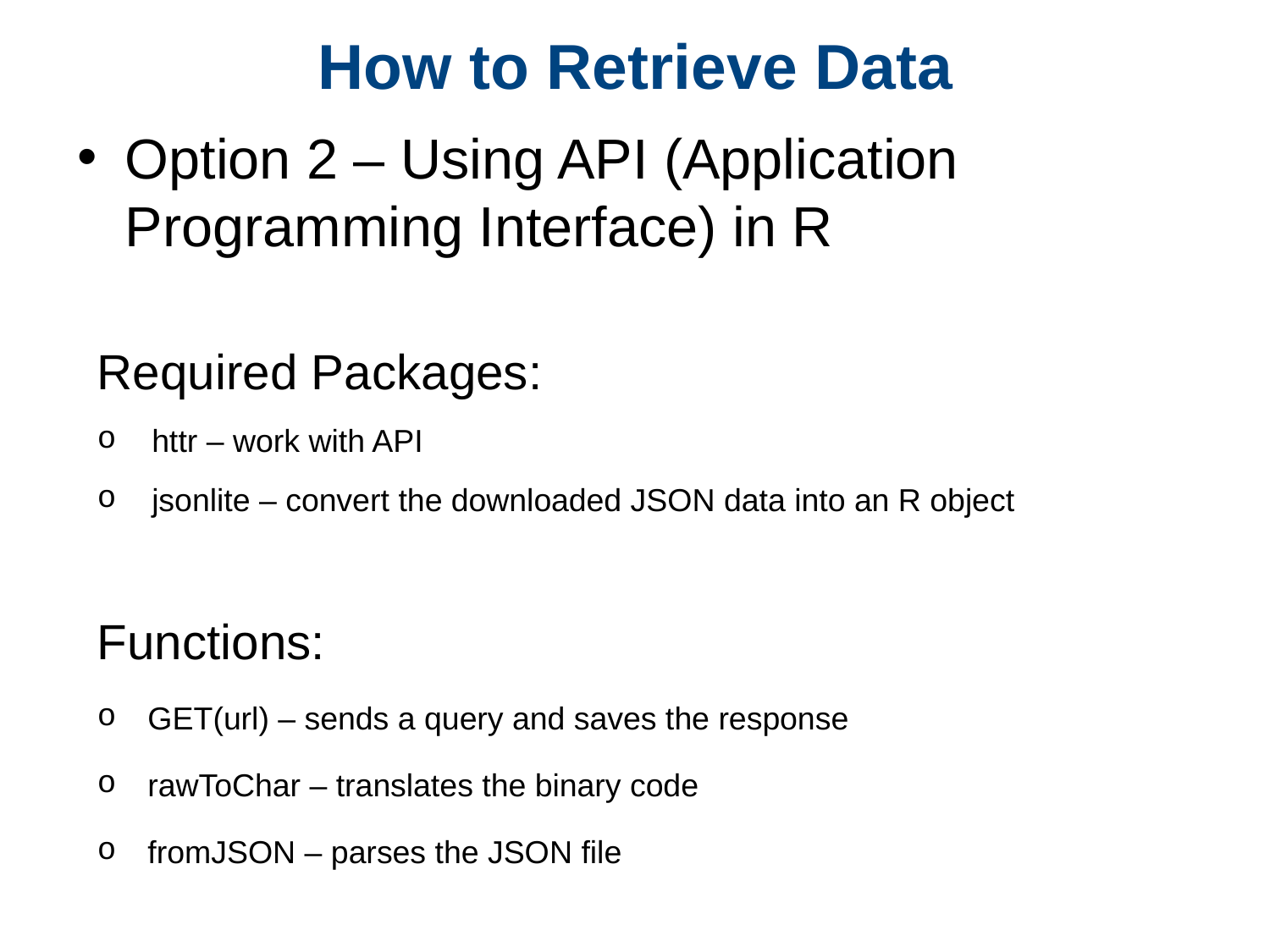

# How to Retrieve Data
Option 2 – Using API (Application Programming Interface) in R

Required Packages:
    httr – work with API
    jsonlite – convert the downloaded JSON data into an R object

Functions:
GET(url) – sends a query and saves the response
rawToChar – translates the binary code
fromJSON – parses the JSON file